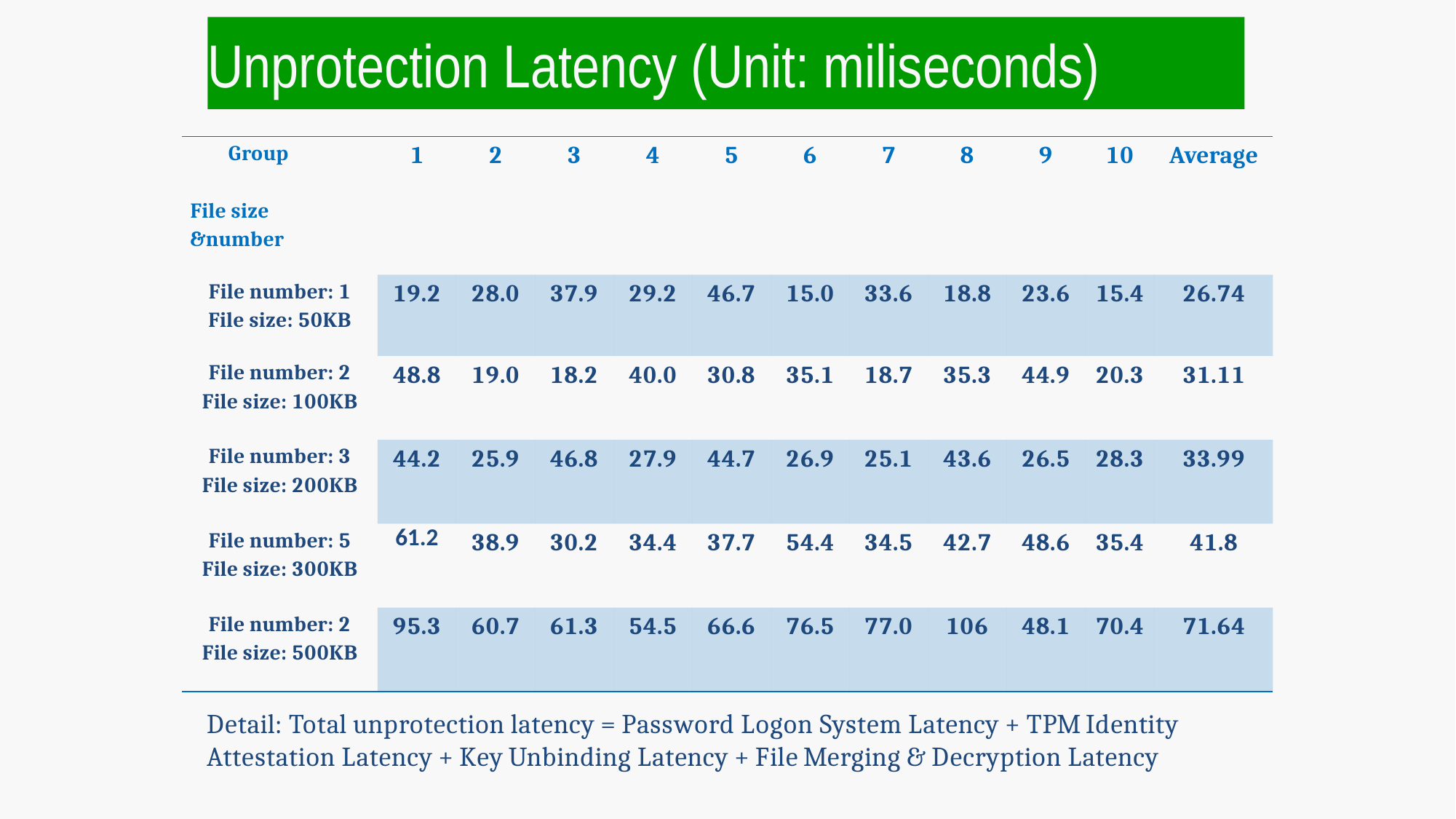

# Unprotection Latency (Unit: miliseconds)
| Group   File size &number | 1 | 2 | 3 | 4 | 5 | 6 | 7 | 8 | 9 | 10 | Average |
| --- | --- | --- | --- | --- | --- | --- | --- | --- | --- | --- | --- |
| File number: 1 File size: 50KB | 19.2 | 28.0 | 37.9 | 29.2 | 46.7 | 15.0 | 33.6 | 18.8 | 23.6 | 15.4 | 26.74 |
| File number: 2 File size: 100KB | 48.8 | 19.0 | 18.2 | 40.0 | 30.8 | 35.1 | 18.7 | 35.3 | 44.9 | 20.3 | 31.11 |
| File number: 3 File size: 200KB | 44.2 | 25.9 | 46.8 | 27.9 | 44.7 | 26.9 | 25.1 | 43.6 | 26.5 | 28.3 | 33.99 |
| File number: 5 File size: 300KB | 61.2 | 38.9 | 30.2 | 34.4 | 37.7 | 54.4 | 34.5 | 42.7 | 48.6 | 35.4 | 41.8 |
| File number: 2 File size: 500KB | 95.3 | 60.7 | 61.3 | 54.5 | 66.6 | 76.5 | 77.0 | 106 | 48.1 | 70.4 | 71.64 |
Detail: Total unprotection latency = Password Logon System Latency + TPM Identity Attestation Latency + Key Unbinding Latency + File Merging & Decryption Latency